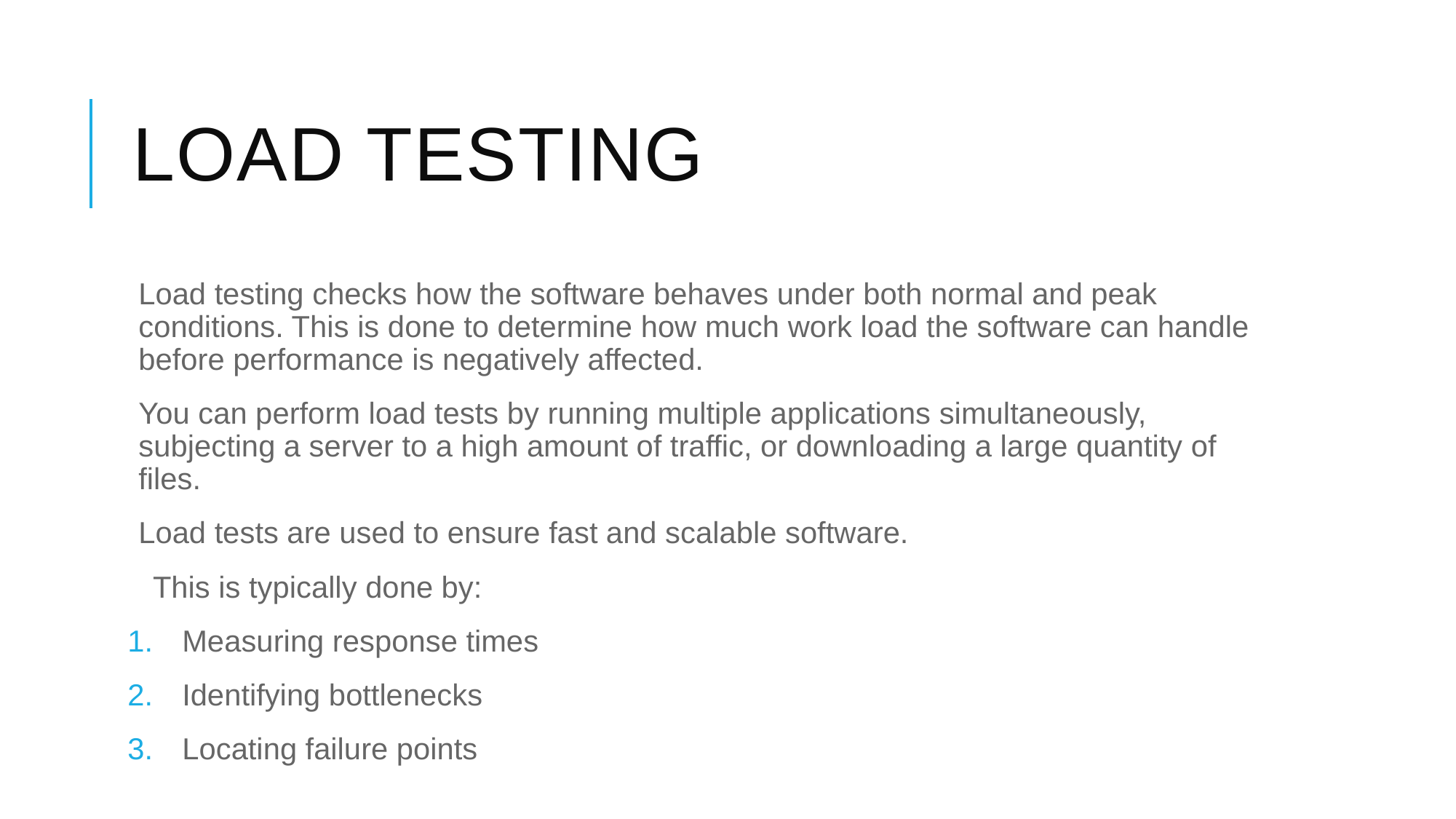

# Load Testing
Load testing checks how the software behaves under both normal and peak conditions. This is done to determine how much work load the software can handle before performance is negatively affected.
You can perform load tests by running multiple applications simultaneously, subjecting a server to a high amount of traffic, or downloading a large quantity of files.
Load tests are used to ensure fast and scalable software.
   This is typically done by:
Measuring response times
Identifying bottlenecks
Locating failure points